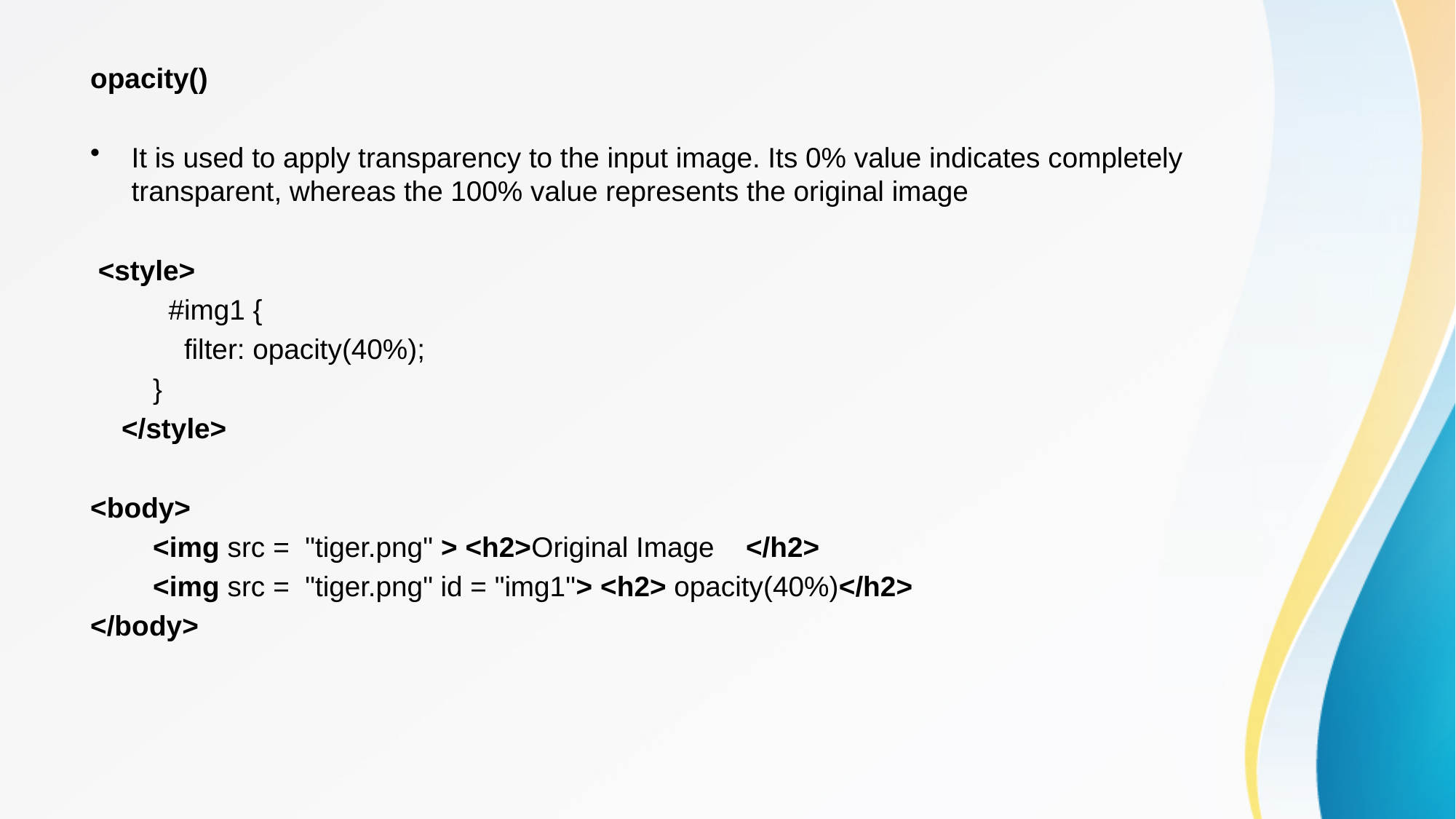

opacity()

It is used to apply transparency to the input image. Its 0% value indicates completely transparent, whereas the 100% value represents the original image

 <style>
          #img1 {
            filter: opacity(40%);
        }
    </style>

<body>
        <img src =  "tiger.png" > <h2>Original Image    </h2>
        <img src =  "tiger.png" id = "img1"> <h2> opacity(40%)</h2>
</body>